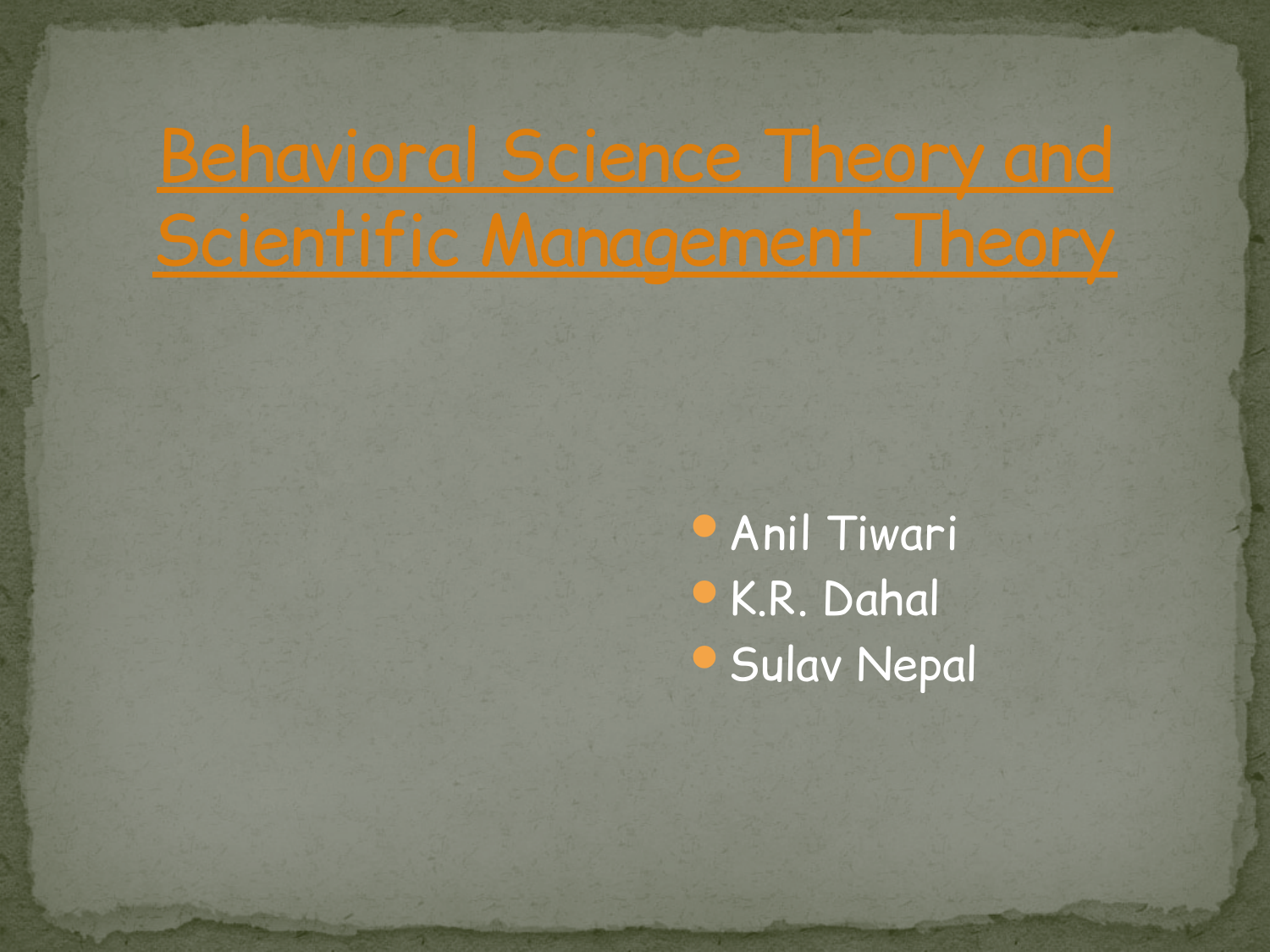

# Behavioral Science Theory and Scientific Management Theory
Anil Tiwari
K.R. Dahal
Sulav Nepal